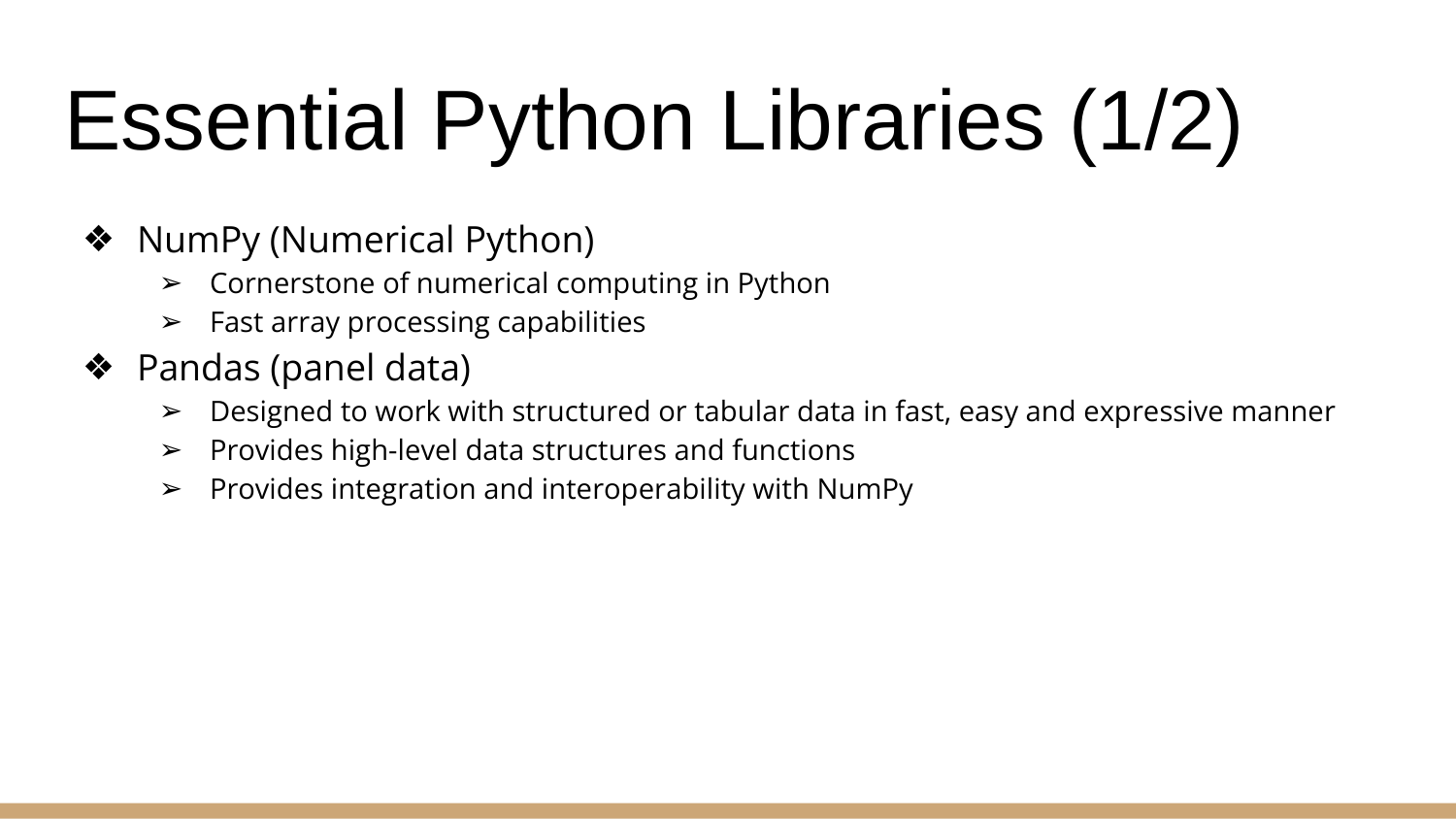

# Essential Python Libraries (1/2)
NumPy (Numerical Python)
Cornerstone of numerical computing in Python
Fast array processing capabilities
Pandas (panel data)
Designed to work with structured or tabular data in fast, easy and expressive manner
Provides high-level data structures and functions
Provides integration and interoperability with NumPy